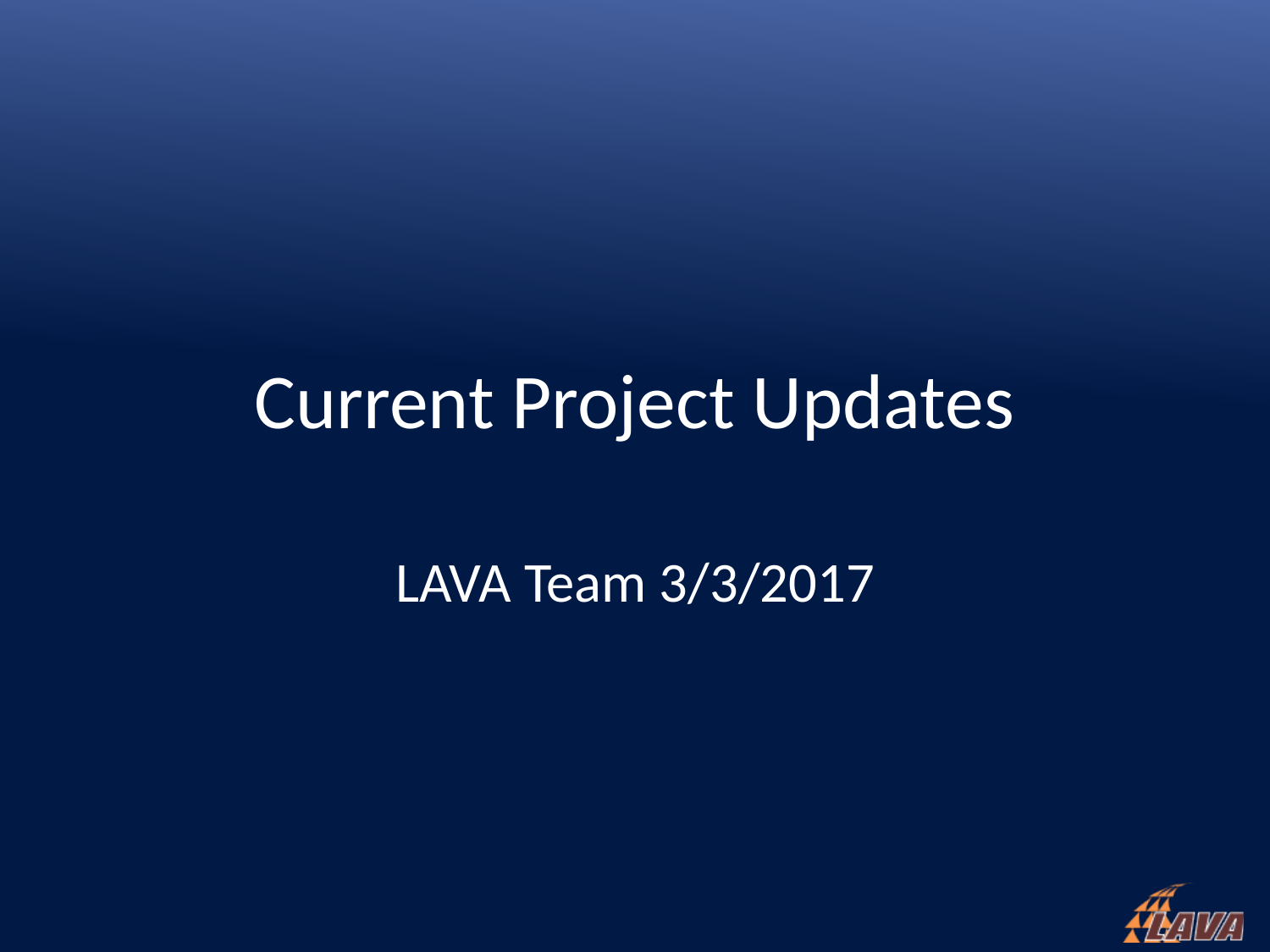

# Current Project Updates
LAVA Team 3/3/2017